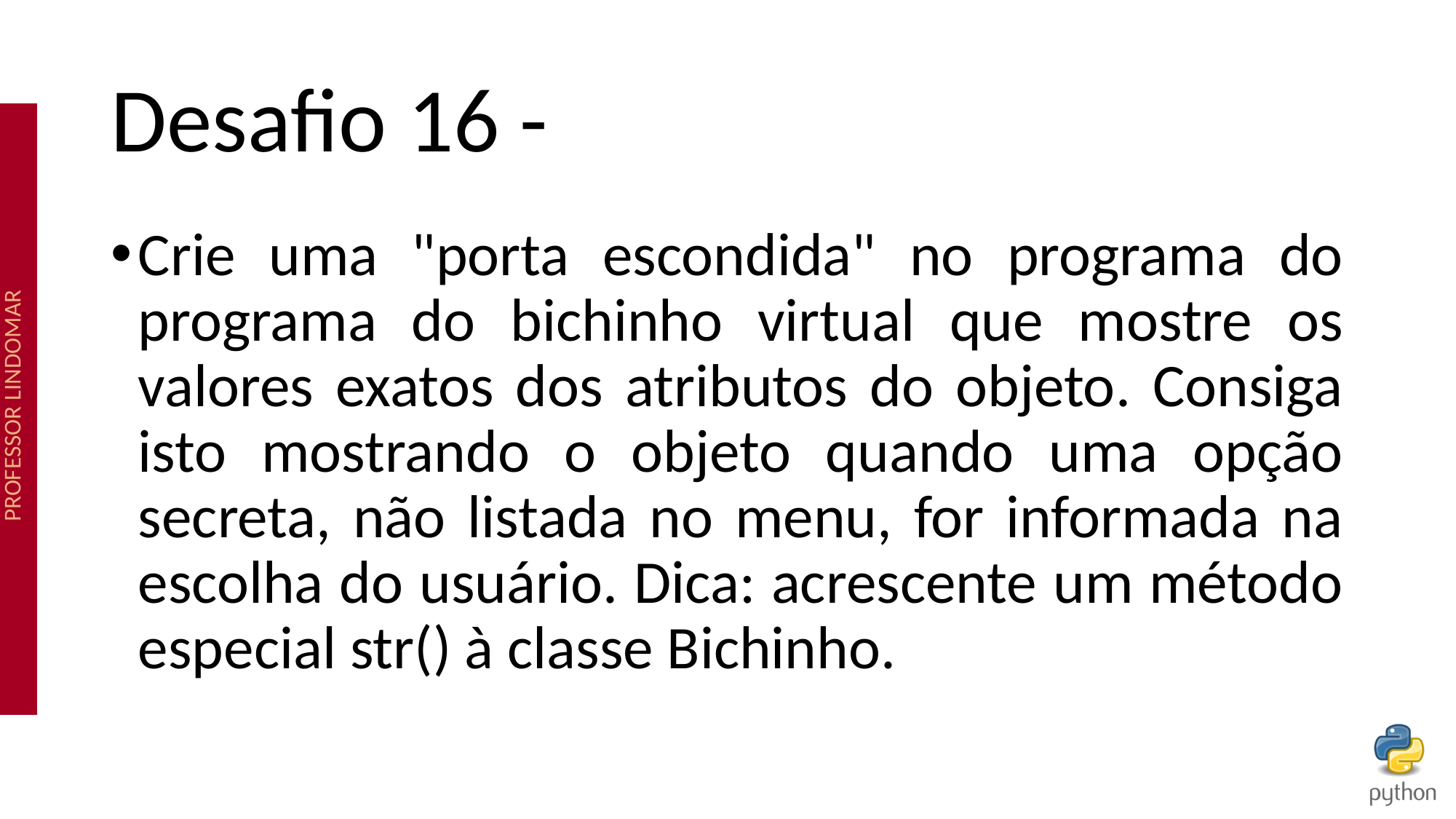

# Desafio 16 -
Crie uma "porta escondida" no programa do programa do bichinho virtual que mostre os valores exatos dos atributos do objeto. Consiga isto mostrando o objeto quando uma opção secreta, não listada no menu, for informada na escolha do usuário. Dica: acrescente um método especial str() à classe Bichinho.

107